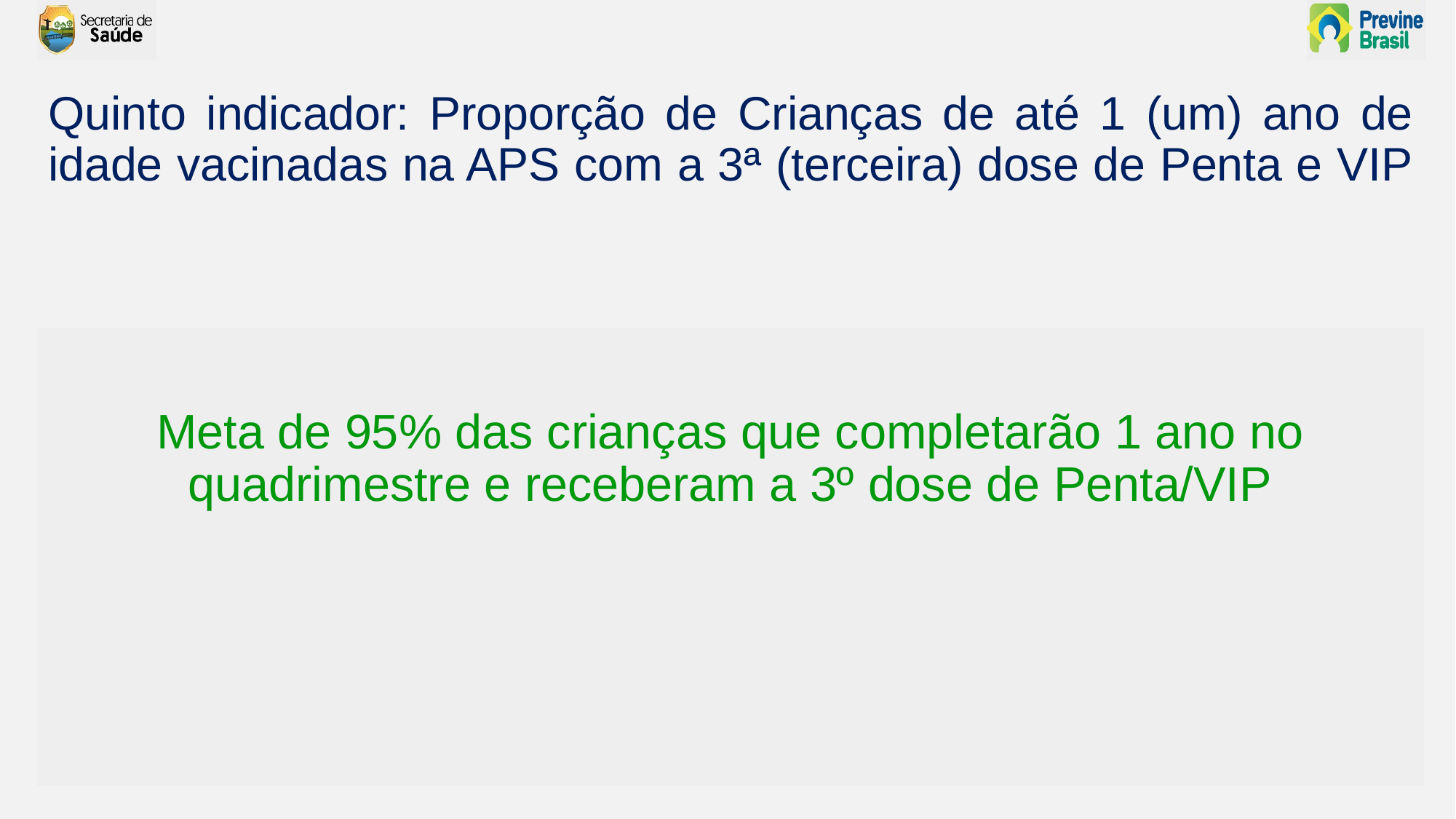

# Quinto indicador: Proporção de Crianças de até 1 (um) ano de idade vacinadas na APS com a 3ª (terceira) dose de Penta e VIP

Meta de 95% das crianças que completarão 1 ano no quadrimestre e receberam a 3º dose de Penta/VIP